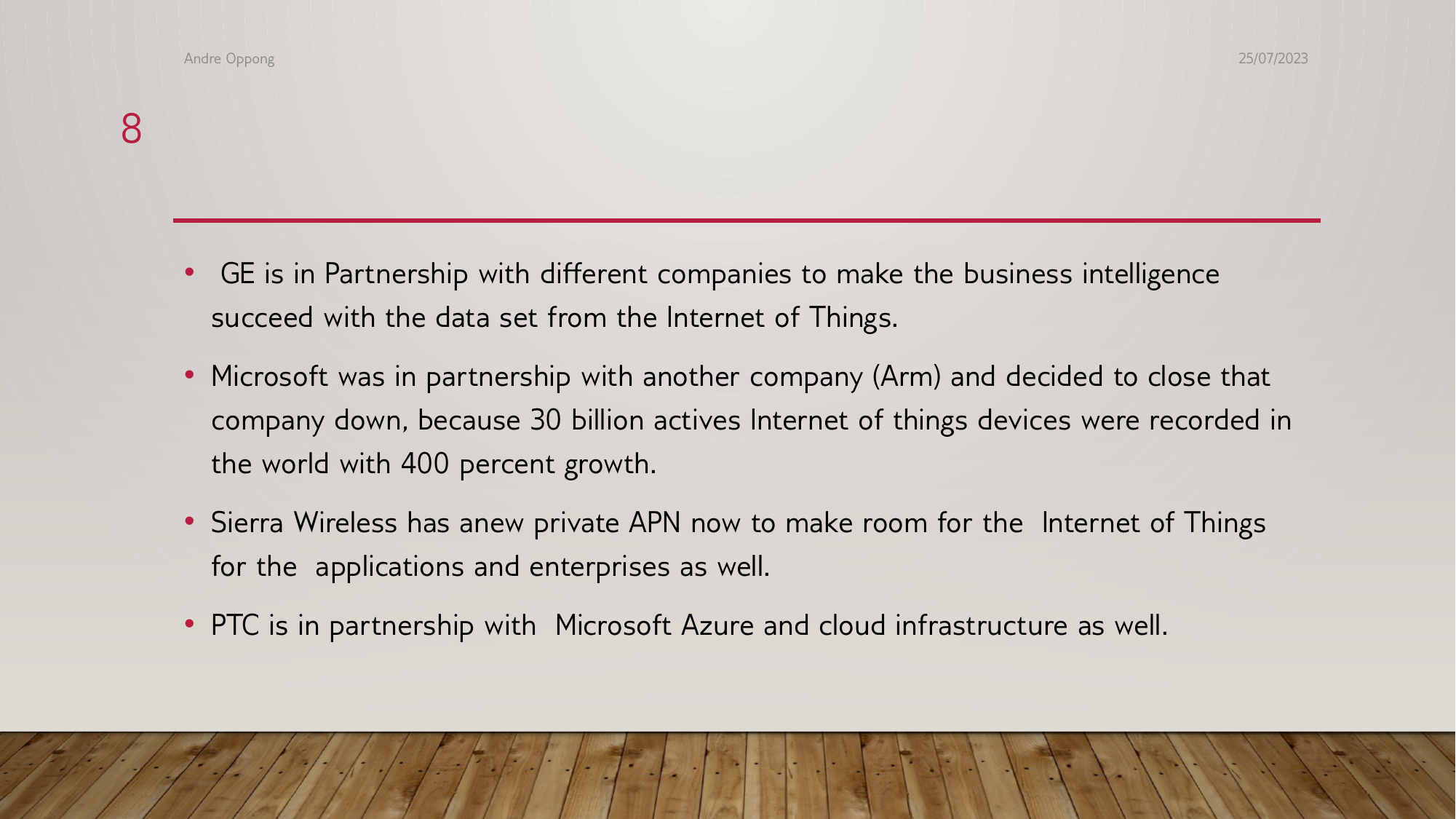

Andre Oppong
25/07/2023
8
#
 GE is in Partnership with different companies to make the business intelligence succeed with the data set from the Internet of Things.
Microsoft was in partnership with another company (Arm) and decided to close that company down, because 30 billion actives Internet of things devices were recorded in the world with 400 percent growth.
Sierra Wireless has anew private APN now to make room for the  Internet of Things for the  applications and enterprises as well.
PTC is in partnership with  Microsoft Azure and cloud infrastructure as well.